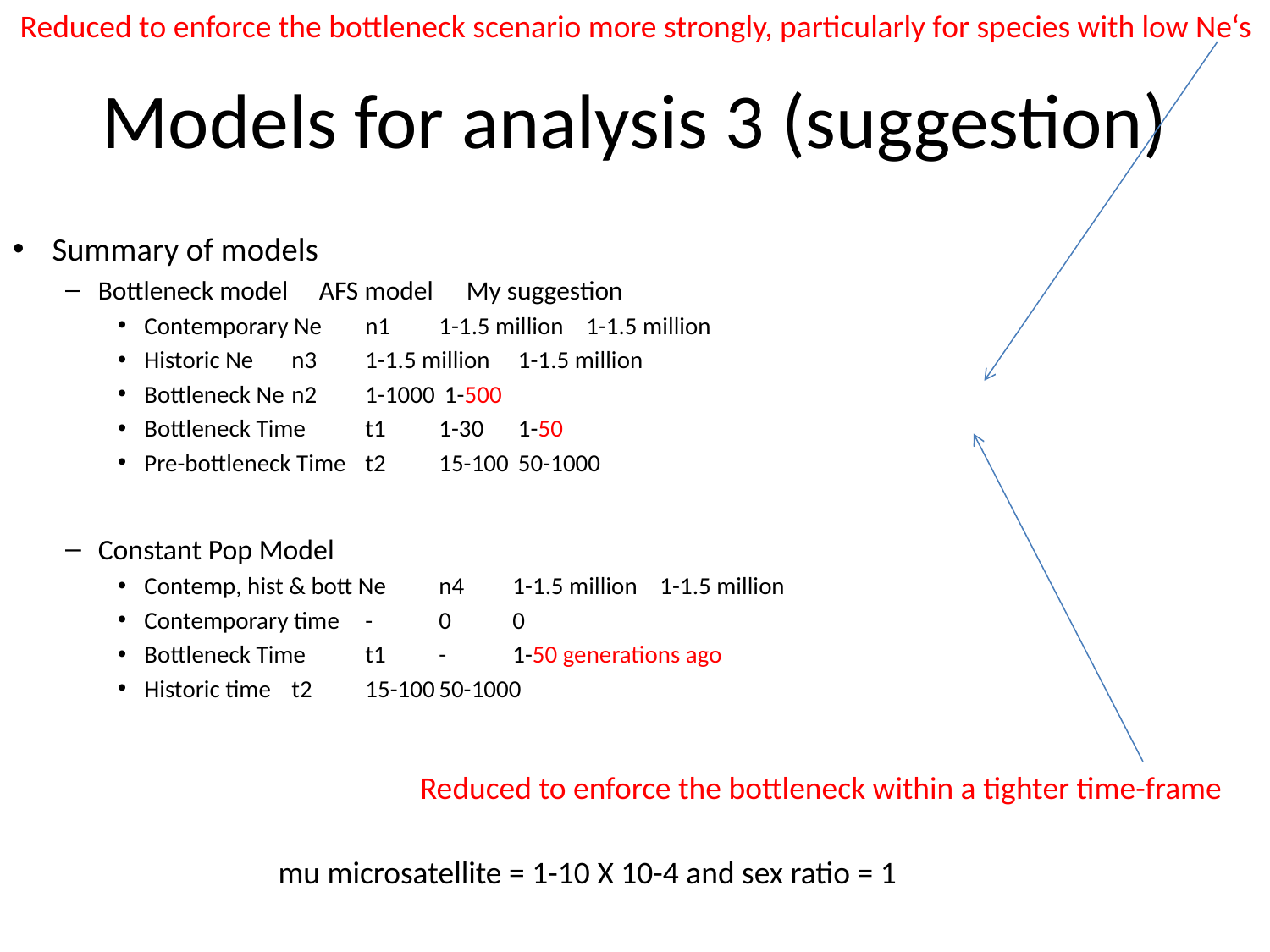

Reduced to enforce the bottleneck scenario more strongly, particularly for species with low Ne‘s
# Models for analysis 3 (suggestion)
Summary of models
Bottleneck model			AFS model    	My suggestion
Contemporary Ne  	n1	1-1.5 million	1-1.5 million
Historic Ne 		n3	1-1.5 million	 1-1.5 million
Bottleneck Ne 		n2	1-1000		 1-500
Bottleneck Time		t1	1-30		 1-50
Pre-bottleneck Time 	t2	15-100		 50-1000

Constant Pop Model
Contemp, hist & bott Ne 	n4 	1-1.5 million 	1-1.5 million
Contemporary time	-	0		0
Bottleneck Time		t1	-		1-50 generations ago
Historic time 		t2	15-100		50-1000

I went with 50,000  as the top of Ne because I don’t think that Ne would actually be this high in any pop, and because of what we learned from the whales in how prior assumptions will skew posteriors- obviously a discussion point
Reduced to enforce the bottleneck within a tighter time-frame
mu microsatellite = 1-10 X 10-4 and sex ratio = 1